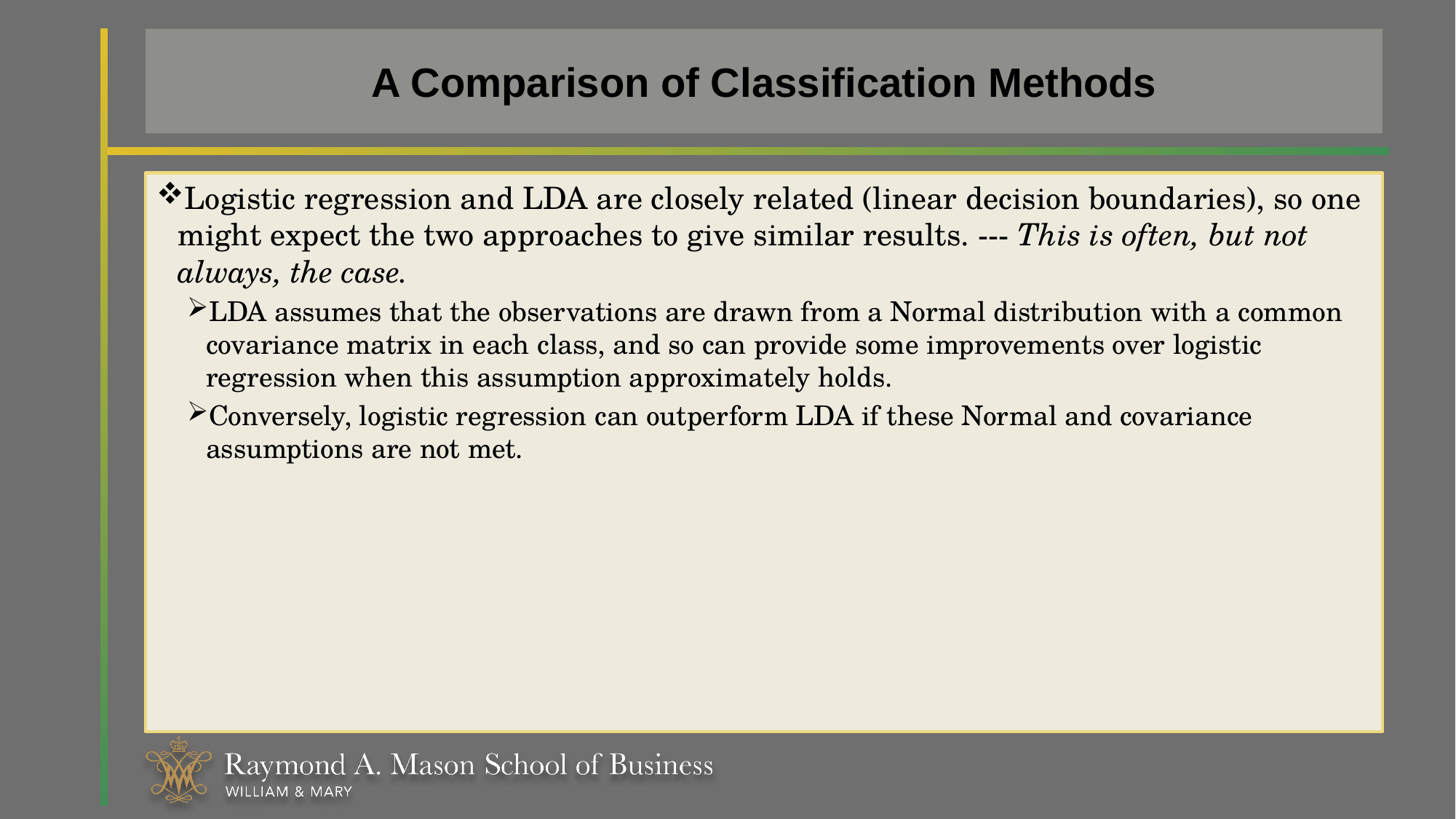

# A Comparison of Classification Methods
Logistic regression and LDA are closely related (linear decision boundaries), so one might expect the two approaches to give similar results. --- This is often, but not always, the case.
LDA assumes that the observations are drawn from a Normal distribution with a common covariance matrix in each class, and so can provide some improvements over logistic regression when this assumption approximately holds.
Conversely, logistic regression can outperform LDA if these Normal and covariance assumptions are not met.